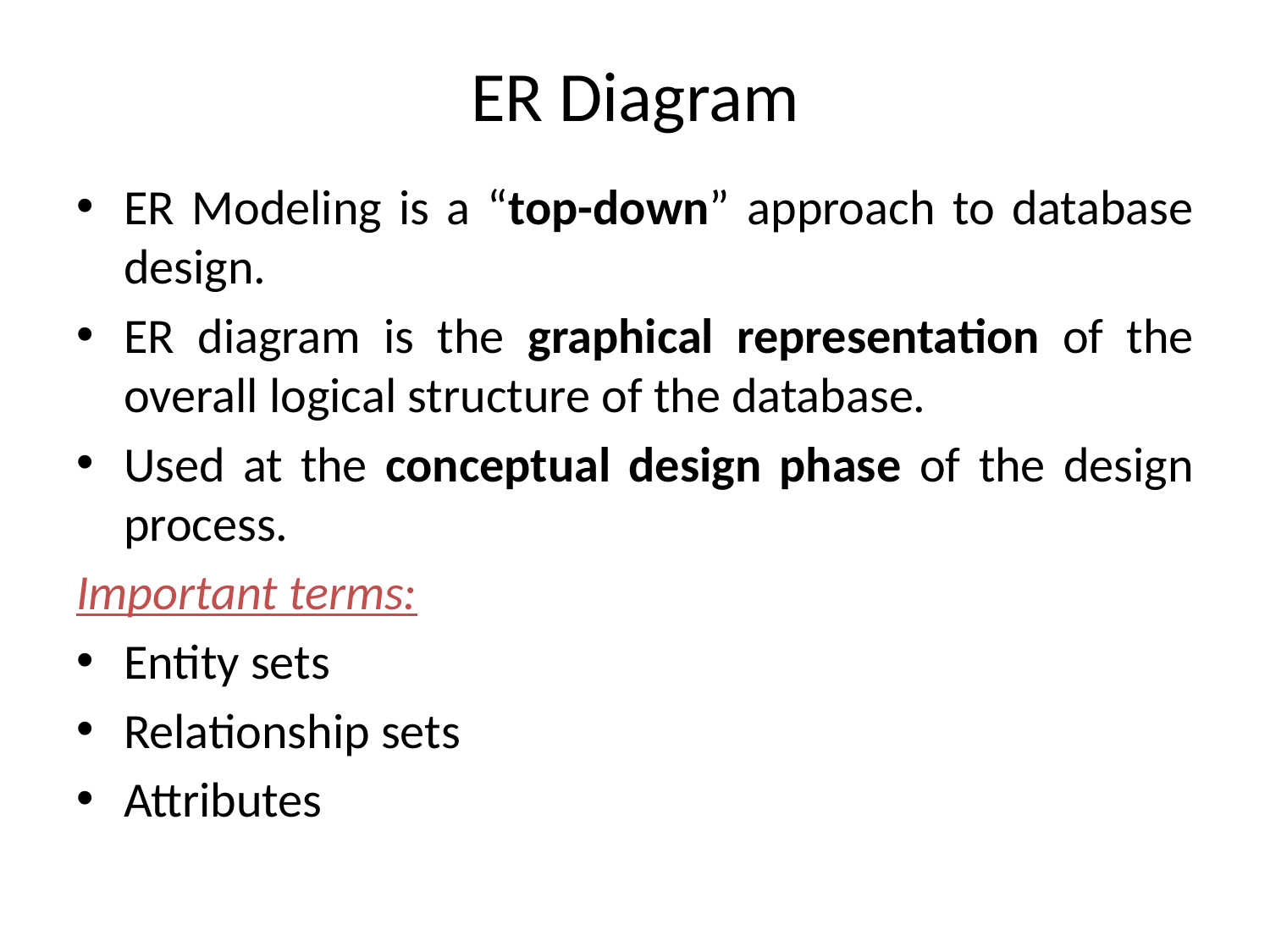

# ER Diagram
ER Modeling is a “top-down” approach to database design.
ER diagram is the graphical representation of the overall logical structure of the database.
Used at the conceptual design phase of the design process.
Important terms:
Entity sets
Relationship sets
Attributes